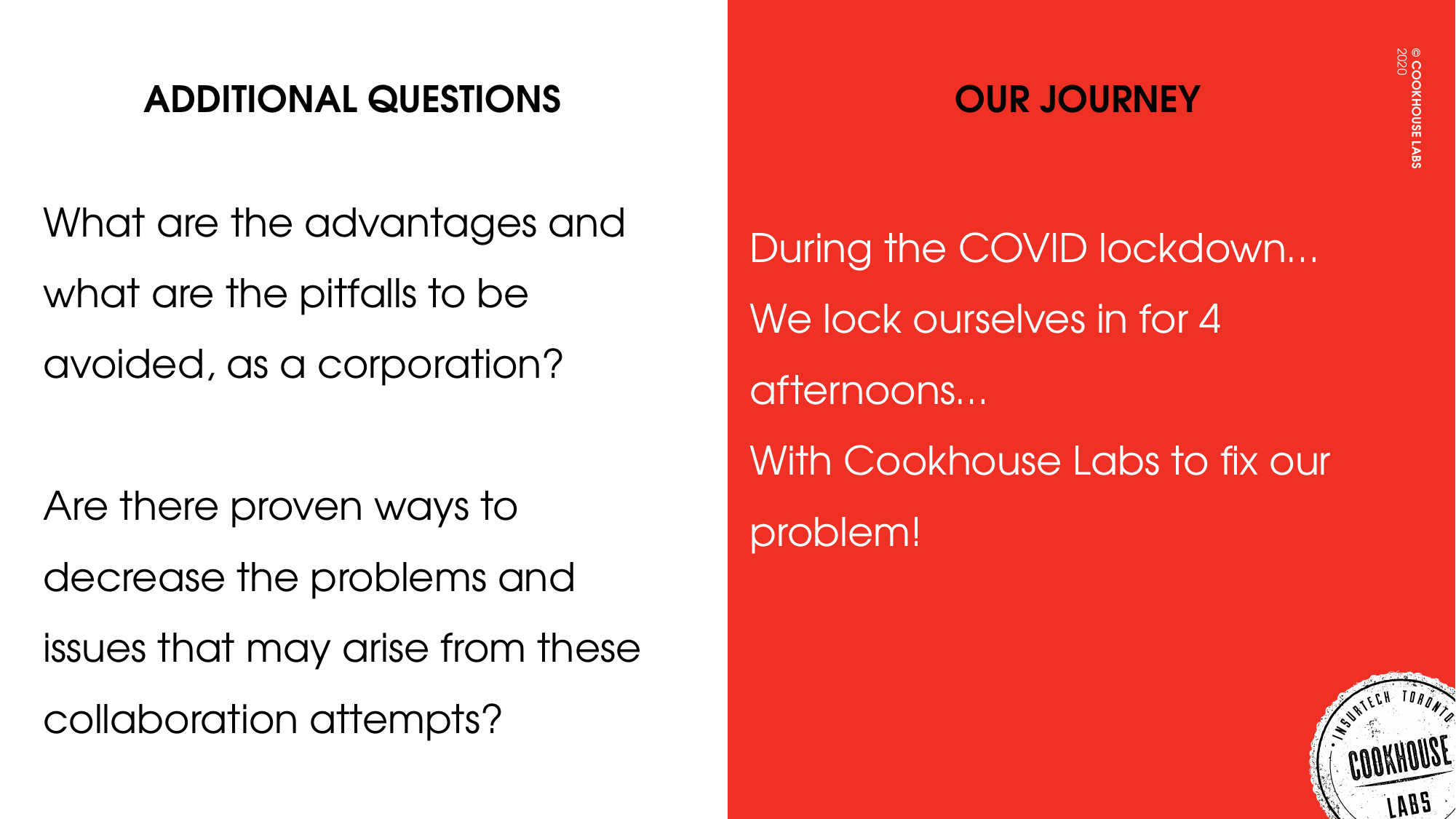

ADDITIONAL QUESTIONS
OUR JOURNEY
What are the advantages and what are the pitfalls to be avoided, as a corporation?

Are there proven ways to decrease the problems and issues that may arise from these collaboration attempts?
During the COVID lockdown…
We lock ourselves in for 4 afternoons…
With Cookhouse Labs to fix our problem!